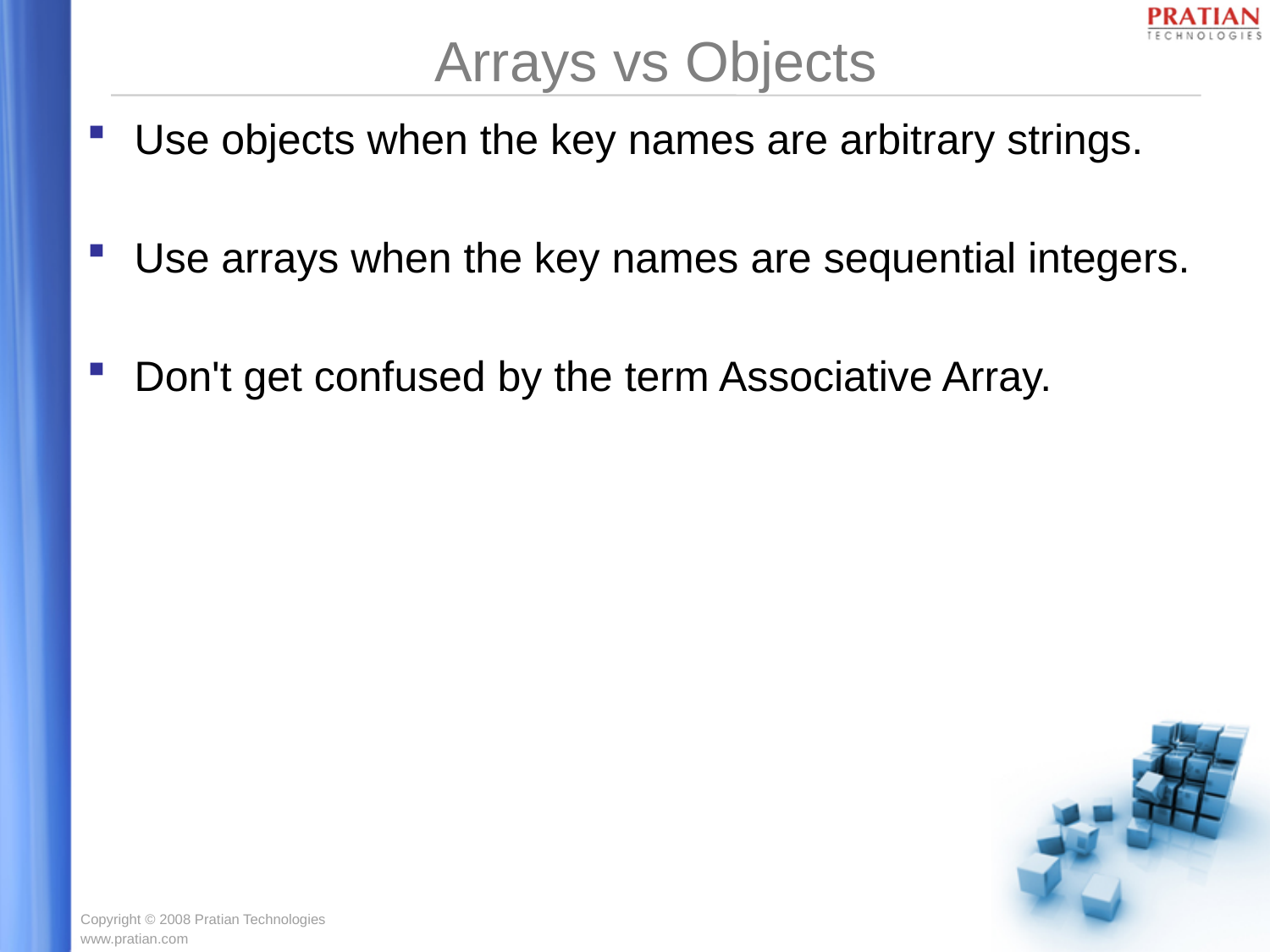

# Arrays vs Objects
Use objects when the key names are arbitrary strings.

Use arrays when the key names are sequential integers.

Don't get confused by the term Associative Array.